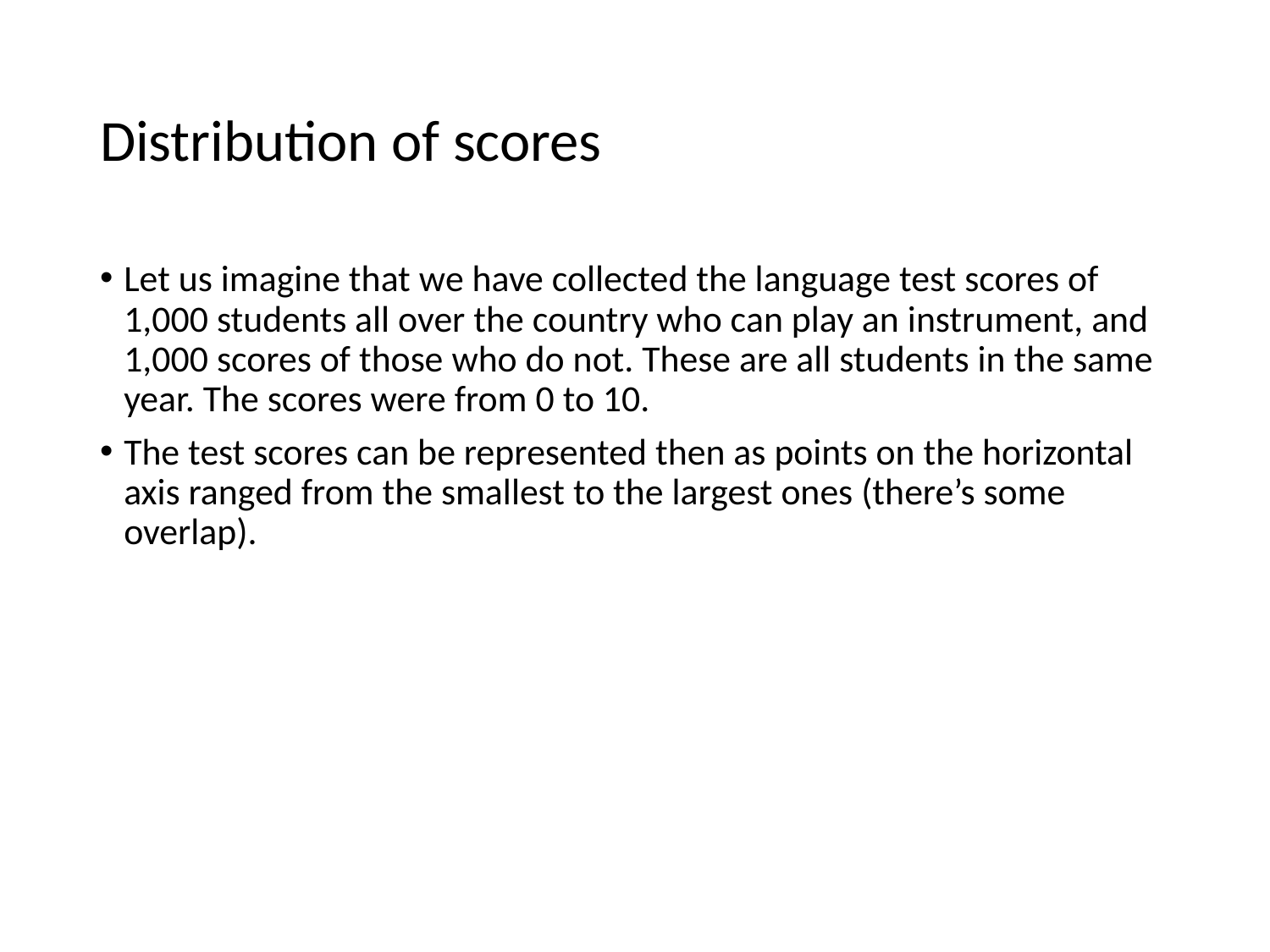

# Distribution of scores
Let us imagine that we have collected the language test scores of 1,000 students all over the country who can play an instrument, and 1,000 scores of those who do not. These are all students in the same year. The scores were from 0 to 10.
The test scores can be represented then as points on the horizontal axis ranged from the smallest to the largest ones (there’s some overlap).